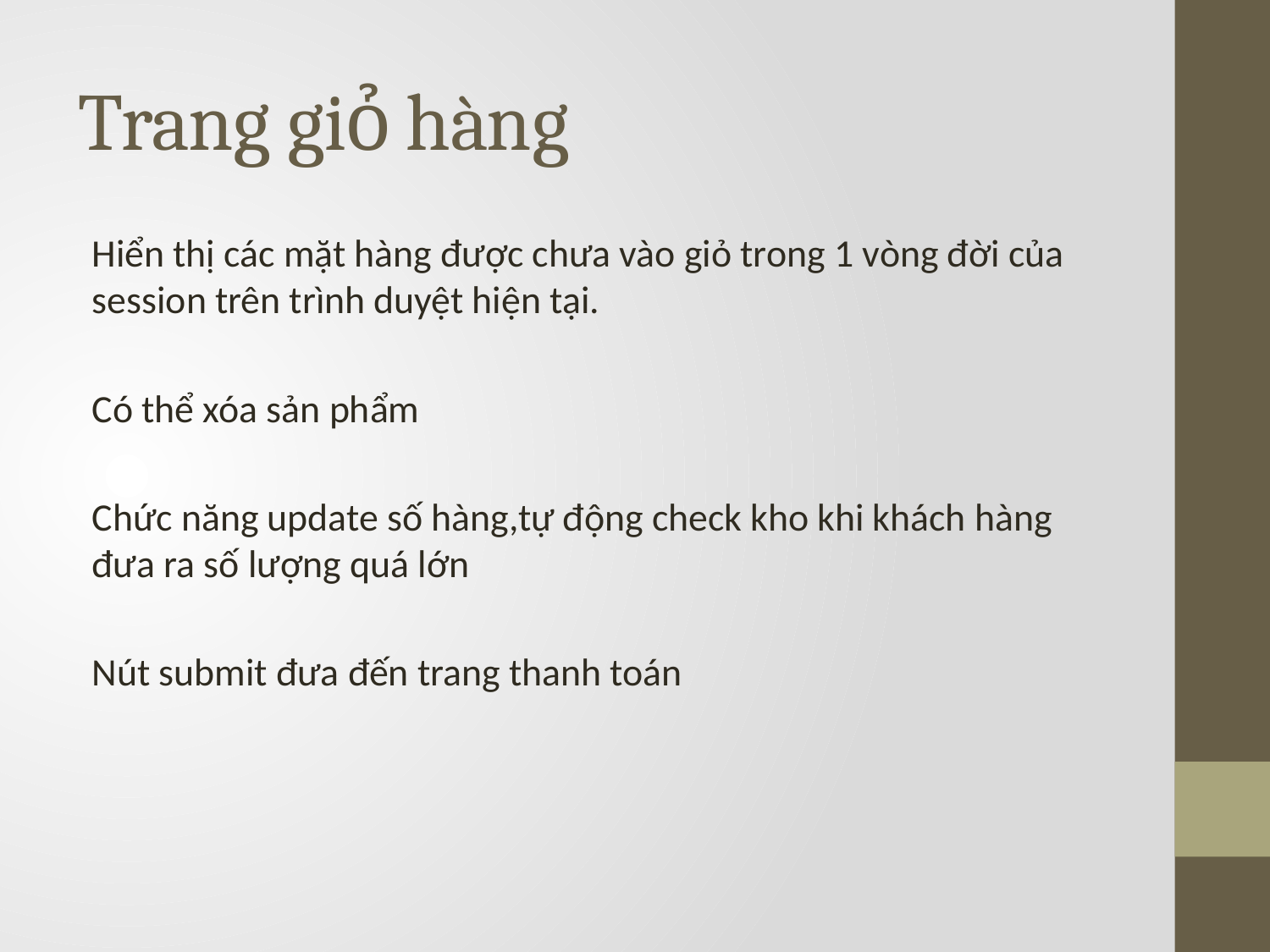

# Trang giỏ hàng
Hiển thị các mặt hàng được chưa vào giỏ trong 1 vòng đời của session trên trình duyệt hiện tại.

Có thể xóa sản phẩm

Chức năng update số hàng,tự động check kho khi khách hàng đưa ra số lượng quá lớn

Nút submit đưa đến trang thanh toán